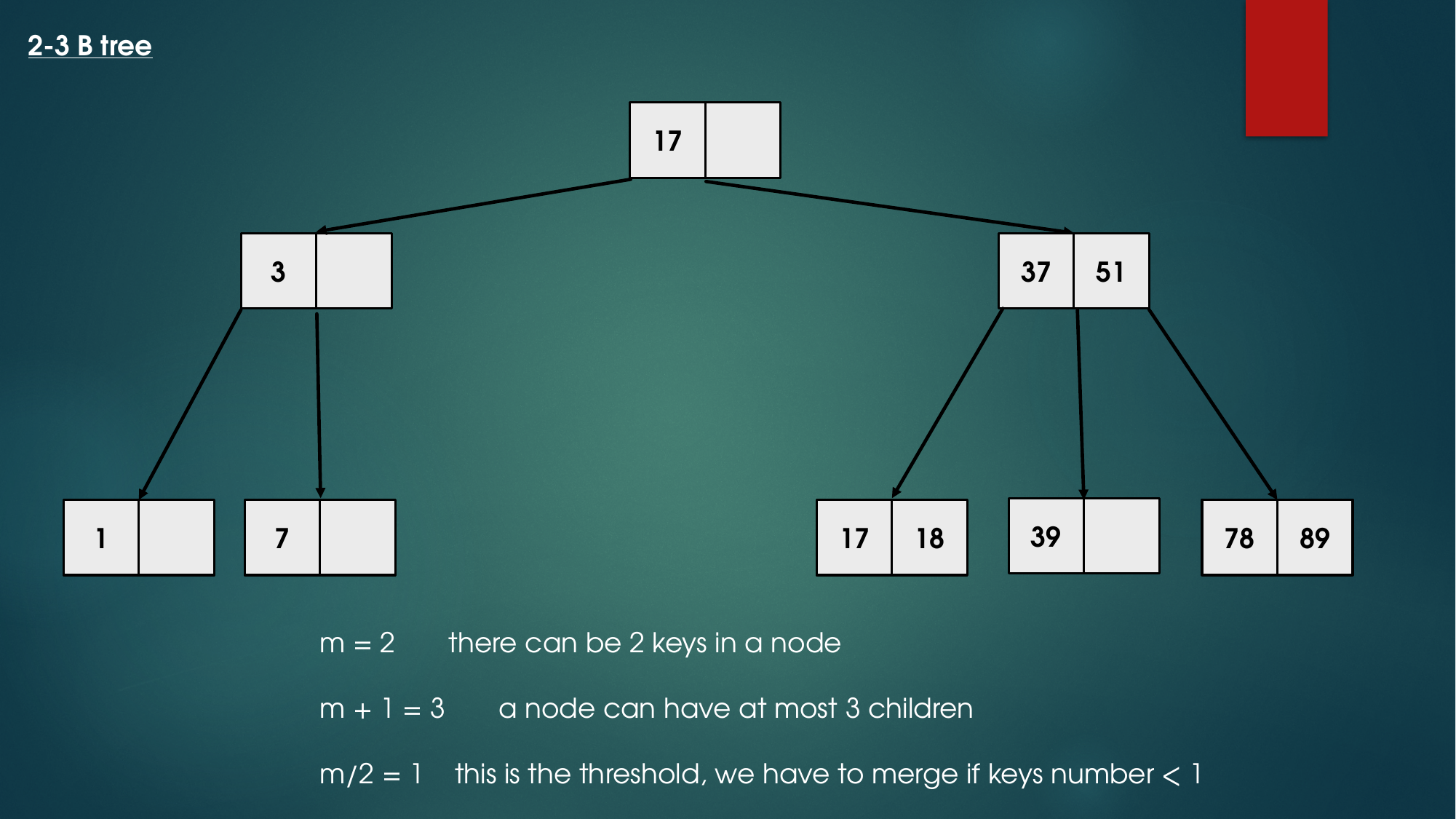

2-3 B tree

17

51
3
37

39
89
18
78
17

1
7
m = 2       there can be 2 keys in a node

m + 1 = 3       a node can have at most 3 children

m/2 = 1    this is the threshold, we have to merge if keys number < 1